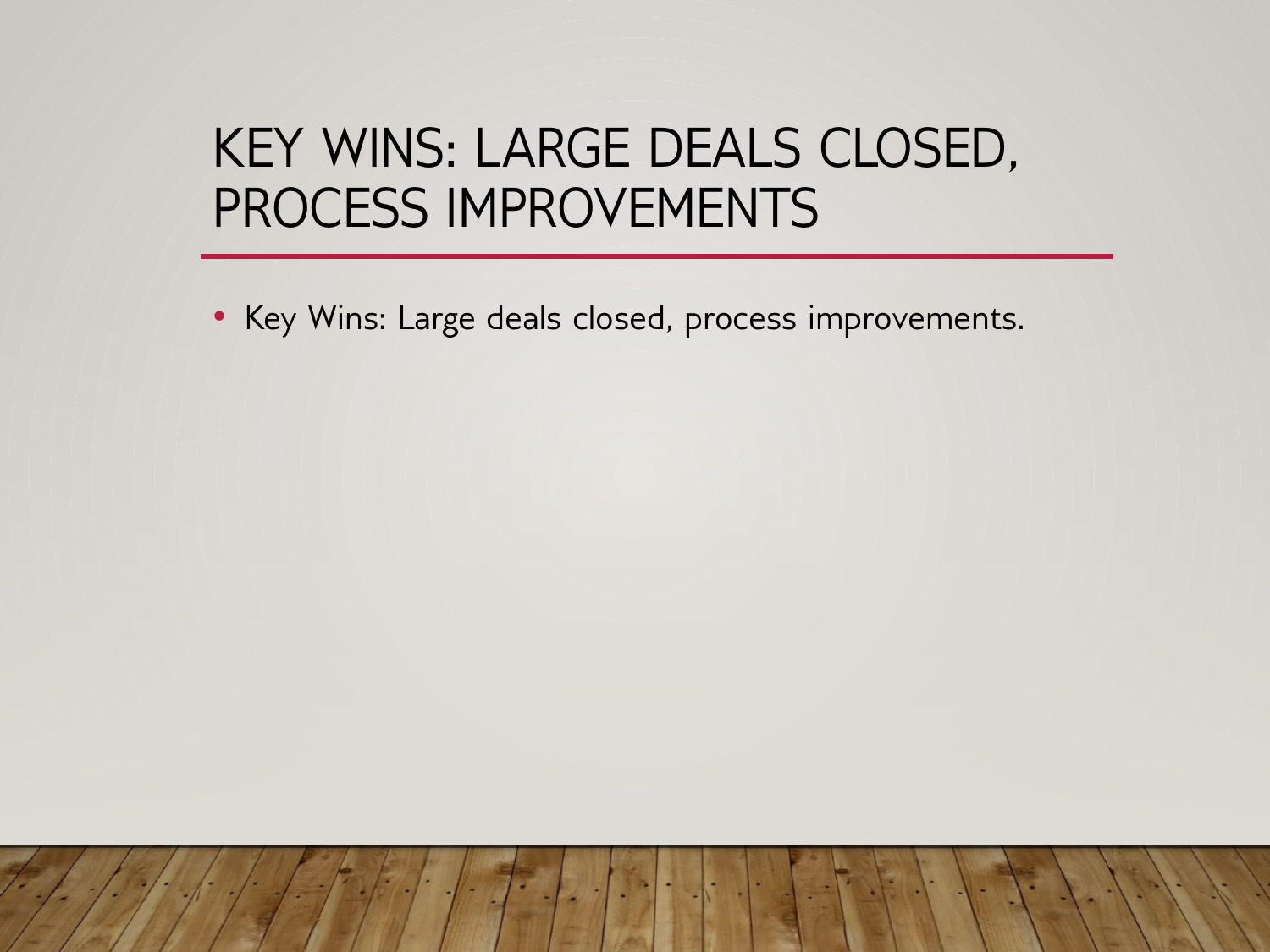

# Key Wins: Large deals closed, process improvements
Key Wins: Large deals closed, process improvements.